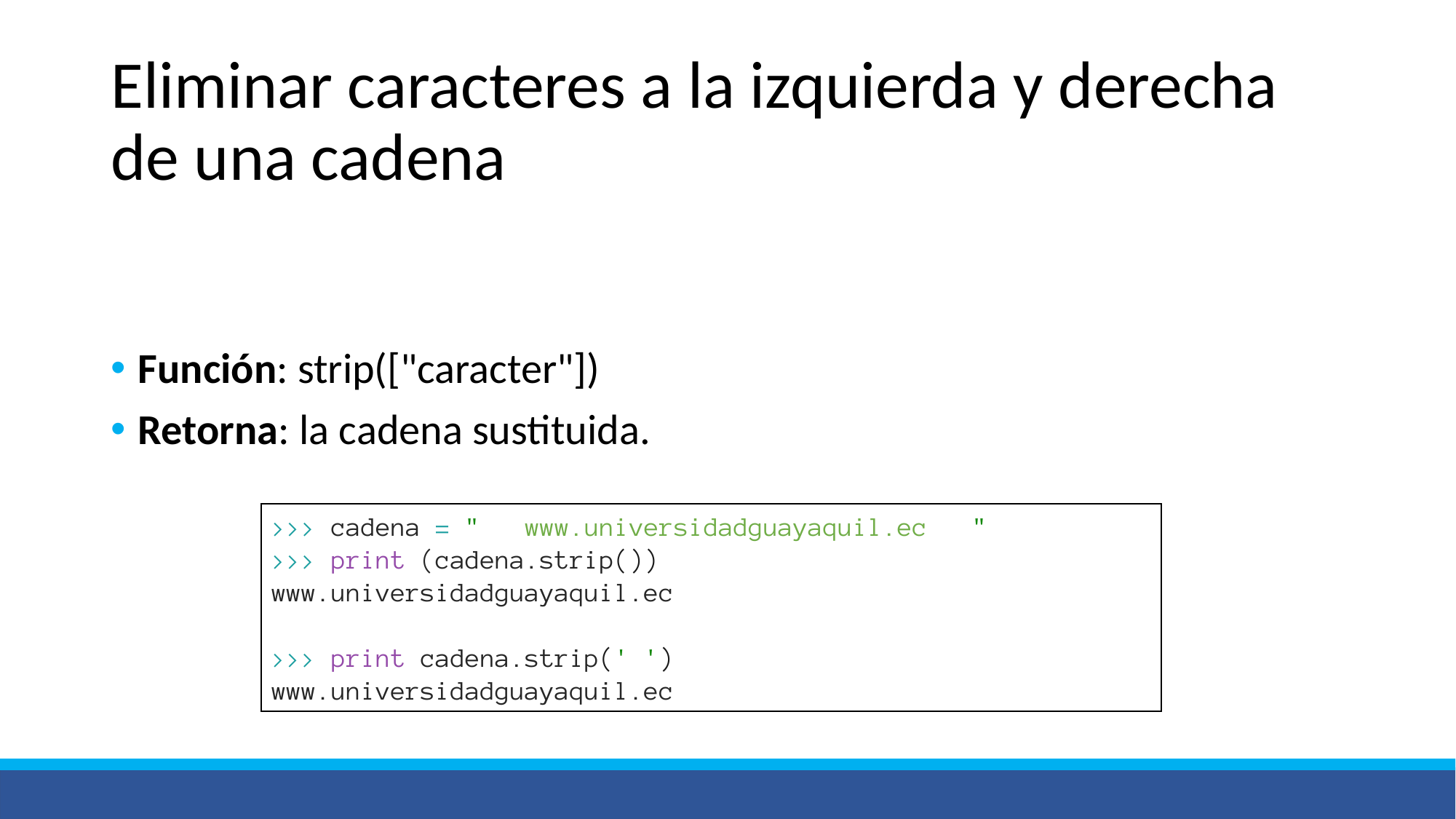

# Eliminar caracteres a la izquierda y derecha de una cadena
Función: strip(["caracter"])
Retorna: la cadena sustituida.
>>> cadena = "   www.universidadguayaquil.ec   "
>>> print (cadena.strip())
www.universidadguayaquil.ec

>>> print cadena.strip(' ')
www.universidadguayaquil.ec